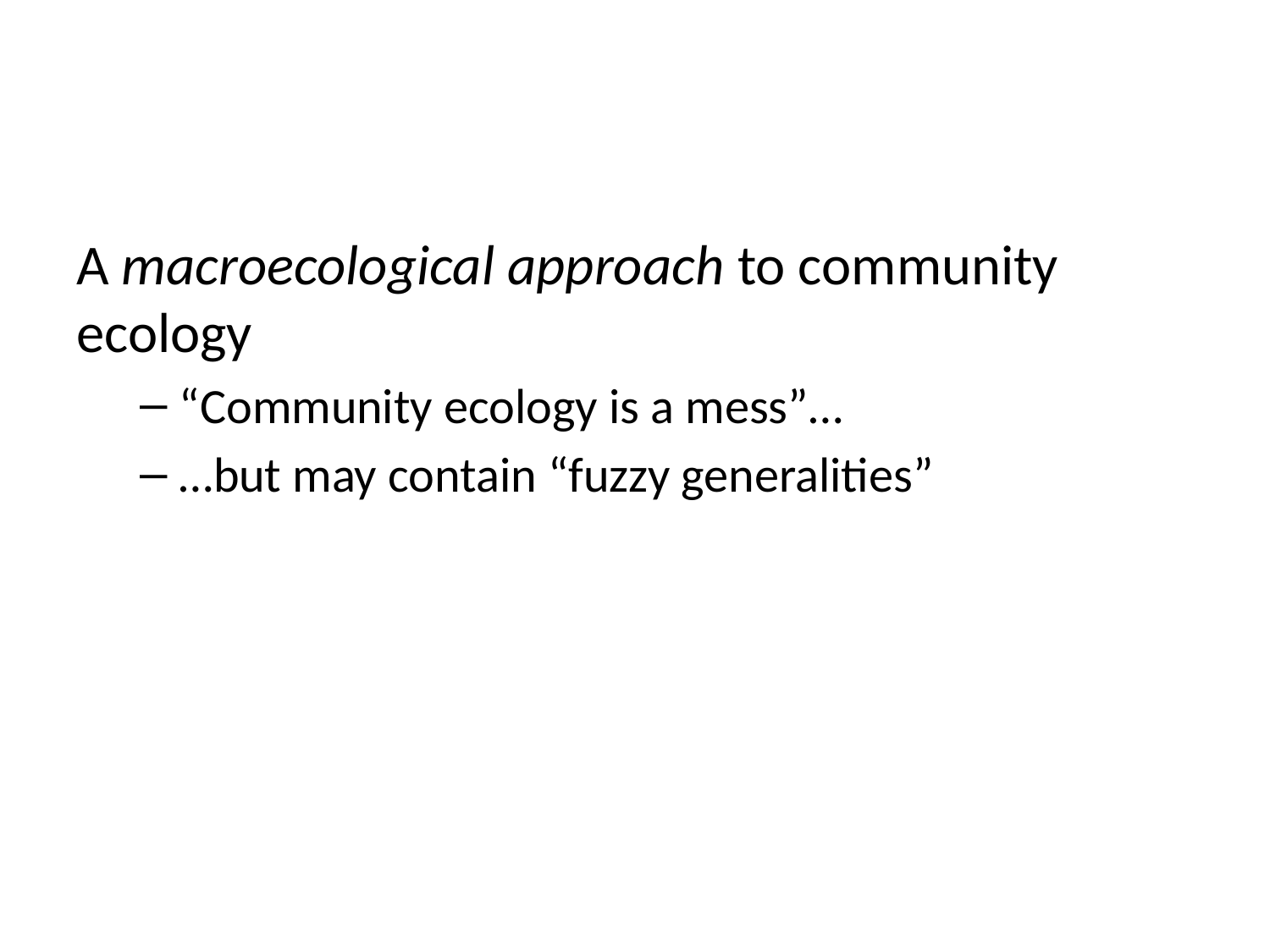

A macroecological approach to community ecology
“Community ecology is a mess”…
…but may contain “fuzzy generalities”